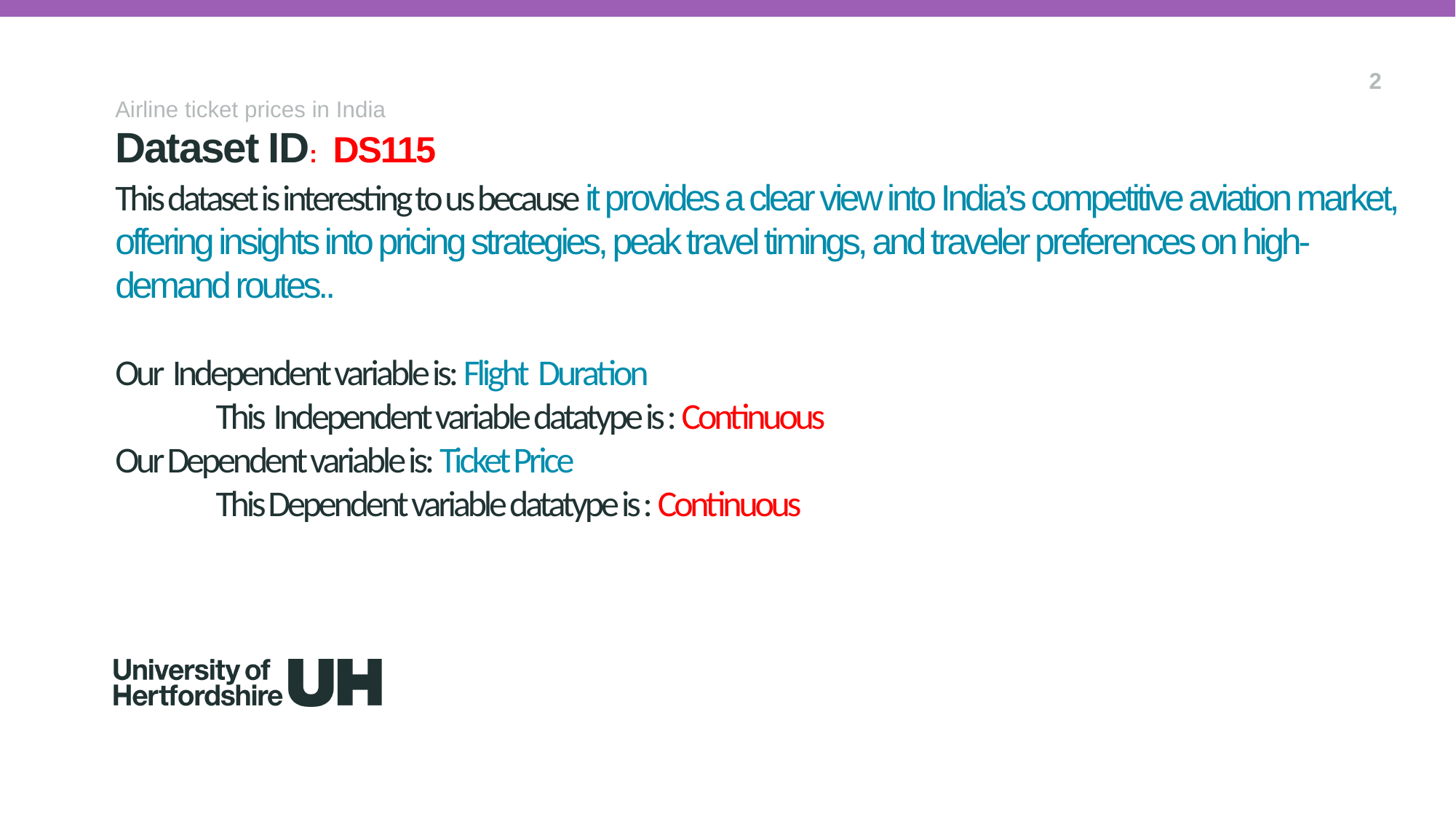

2
Airline ticket prices in India
Dataset ID:   DS115
# This dataset is interesting to us because it provides a clear view into India’s competitive aviation market, offering insights into pricing strategies, peak travel timings, and traveler preferences on high-demand routes.. Our  Independent variable is: Flight Duration This  Independent variable datatype is : Continuous Our Dependent variable is: Ticket Price This Dependent variable datatype is : Continuous